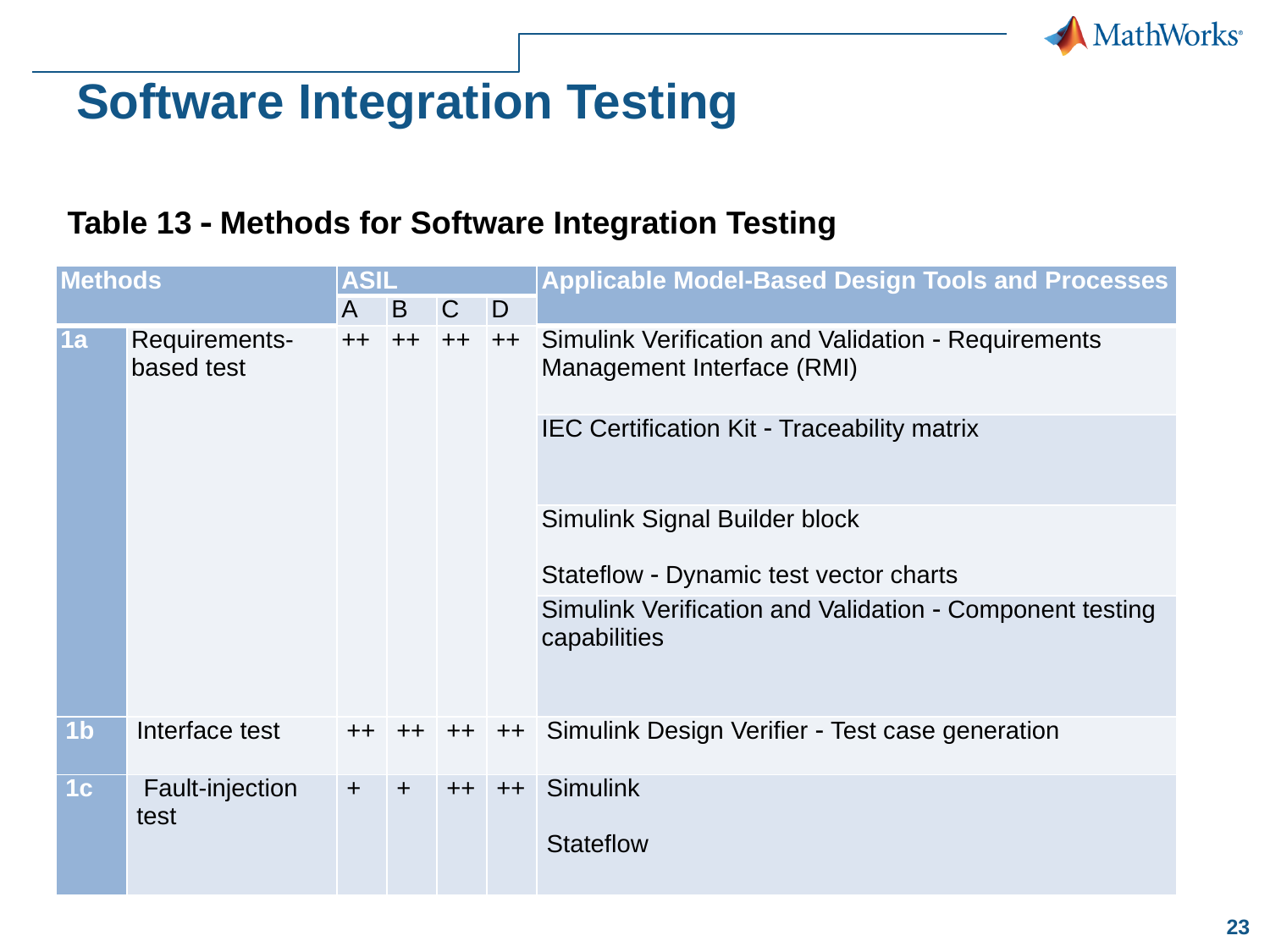

# Software Integration Testing
Table 13 − Methods for Software Integration Testing
| Methods |  | ASIL |  |  |  | Applicable Model-Based Design Tools and Processes |
| --- | --- | --- | --- | --- | --- | --- |
|  |  | A | B | C | D |  |
| 1a | Requirements-based test | ++ | ++ | ++ | ++ | Simulink Verification and Validation − Requirements Management Interface (RMI) |
|  |  |  |  |  |  | IEC Certification Kit − Traceability matrix |
|  |  |  |  |  |  | Simulink Signal Builder block Stateflow − Dynamic test vector charts |
|  |  |  |  |  |  | Simulink Verification and Validation − Component testing capabilities |
| 1b | Interface test | ++ | ++ | ++ | ++ | Simulink Design Verifier − Test case generation |
| 1c | Fault-injection test | + | + | ++ | ++ | Simulink Stateflow |